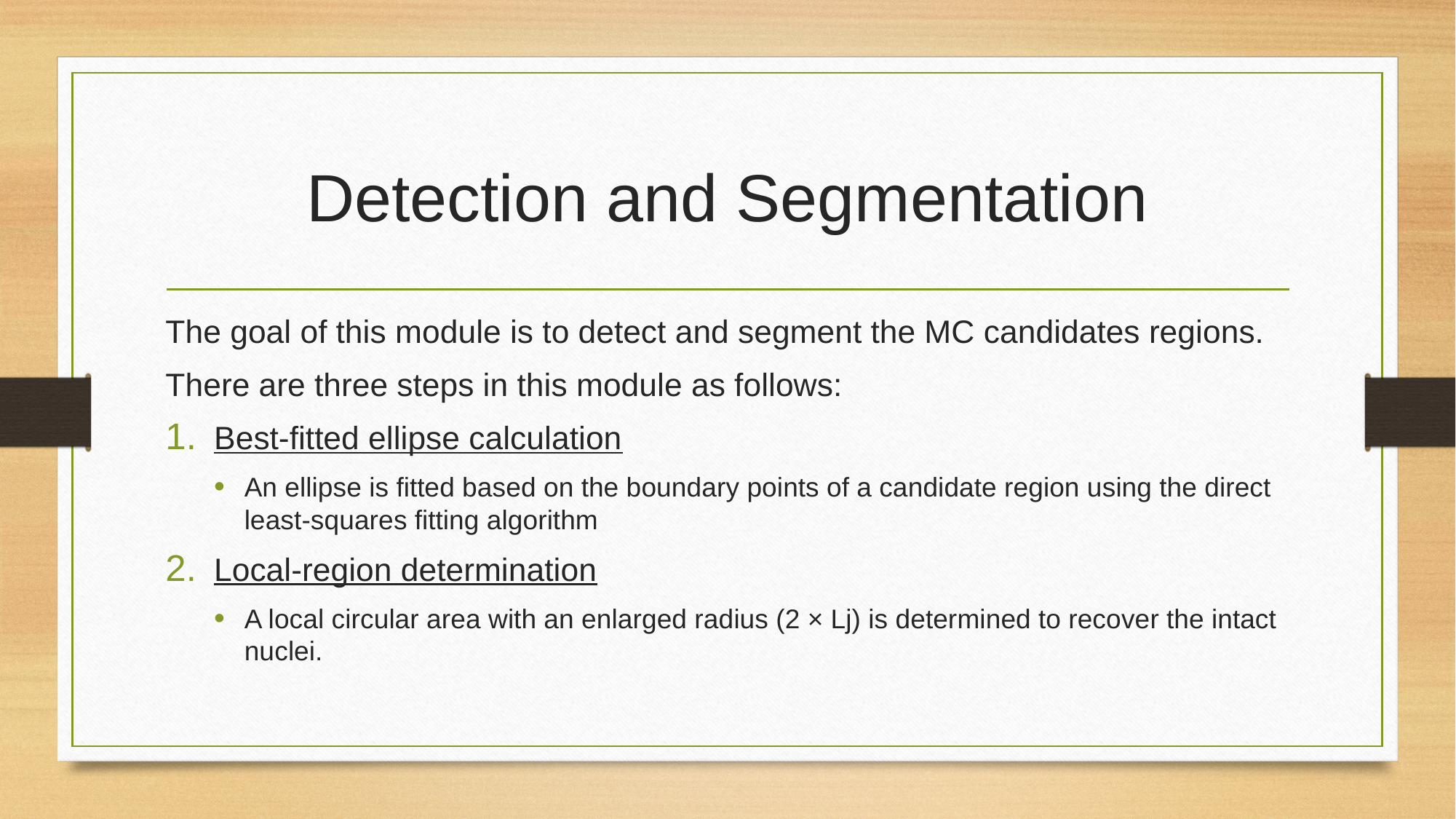

# Detection and Segmentation
The goal of this module is to detect and segment the MC candidates regions.
There are three steps in this module as follows:
Best-fitted ellipse calculation
An ellipse is fitted based on the boundary points of a candidate region using the direct least-squares fitting algorithm
Local-region determination
A local circular area with an enlarged radius (2 × Lj) is determined to recover the intact nuclei.